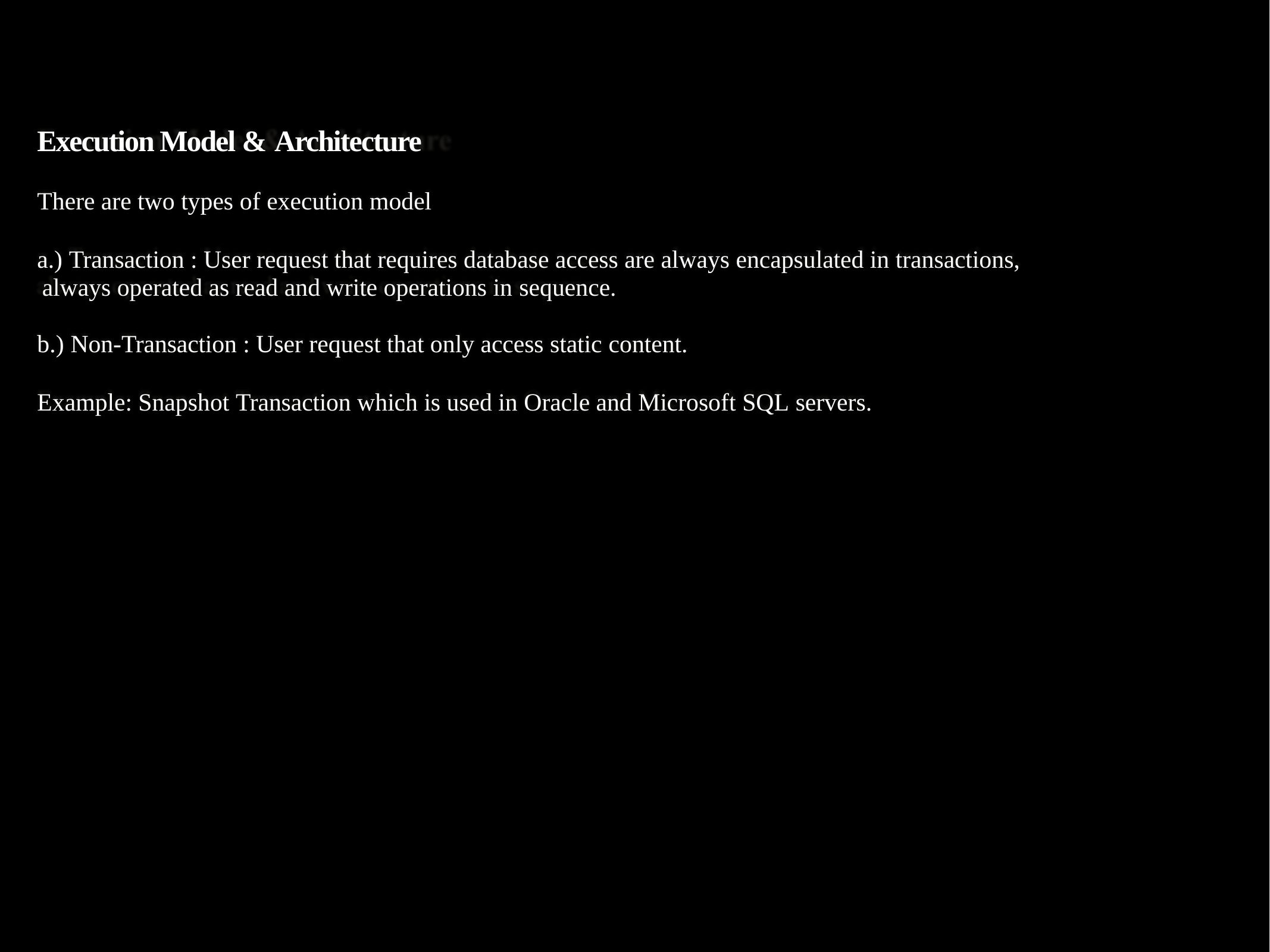

# Execution Model & Architecture

There are two types of execution model

a.) Transaction : User request that requires database access are always encapsulated in transactions,  always operated as read and write operations in sequence.

b.) Non-Transaction : User request that only access static content.

Example: Snapshot Transaction which is used in Oracle and Microsoft SQL servers.